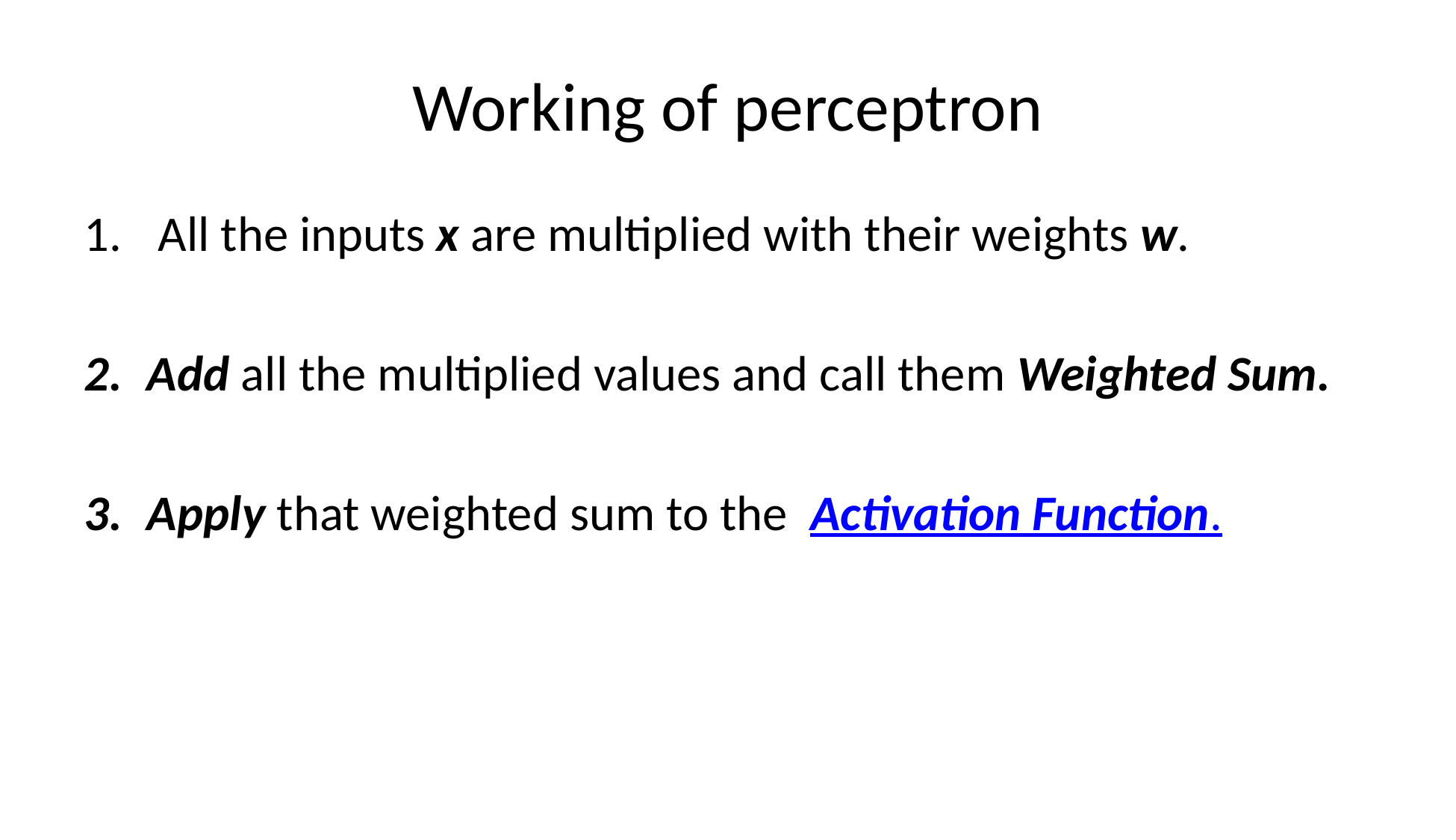

# Working of perceptron
 All the inputs x are multiplied with their weights w.

Add all the multiplied values and call them Weighted Sum.

Apply that weighted sum to the  Activation Function.